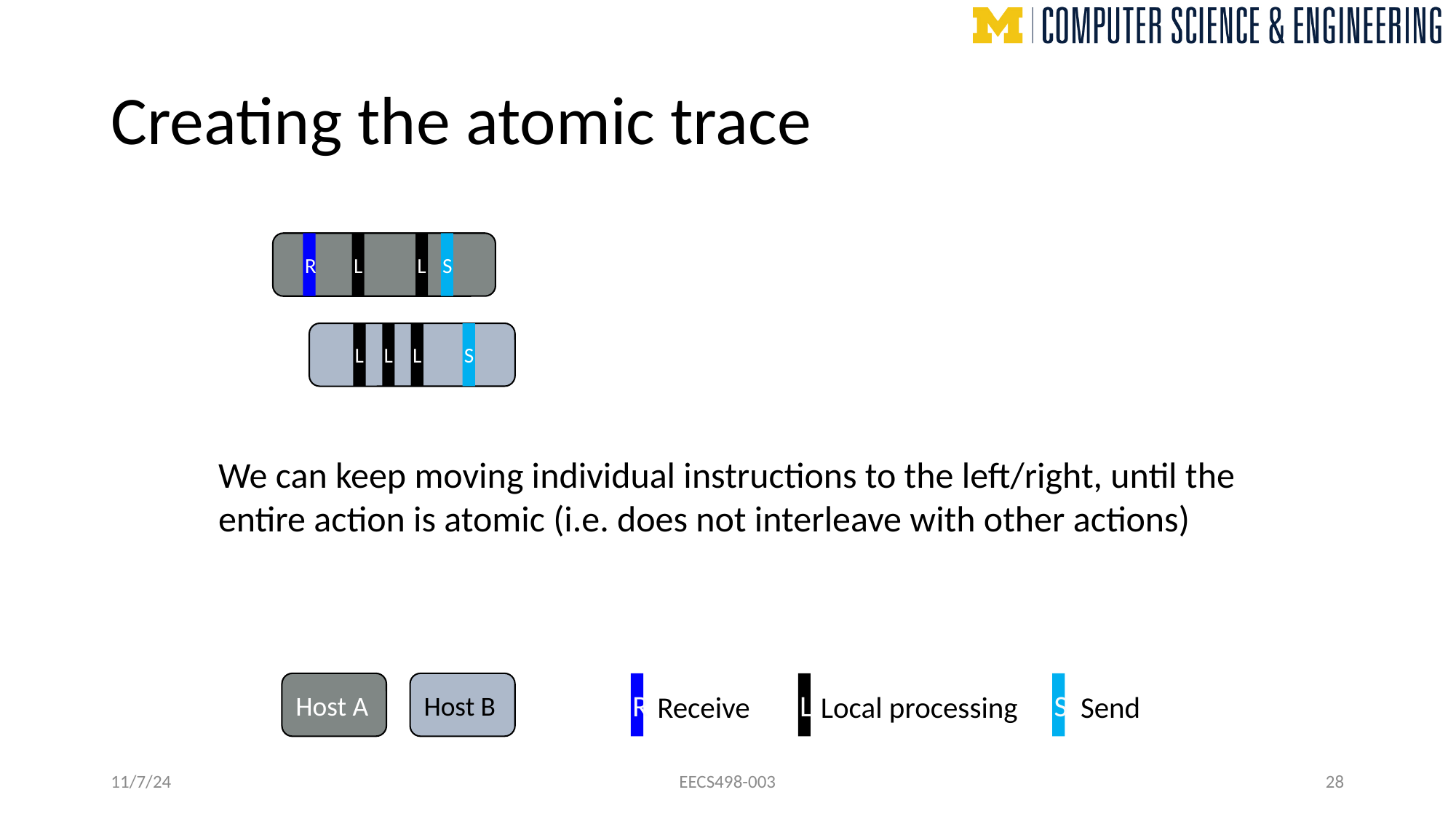

# Creating the atomic trace

R
L
L
S
L

L
L
S
We can keep moving individual instructions to the left/right, until the entire action is atomic (i.e. does not interleave with other actions)
Host A
Host B
R
L
S
Receive
Local processing
Send
11/7/24
EECS498-003
28